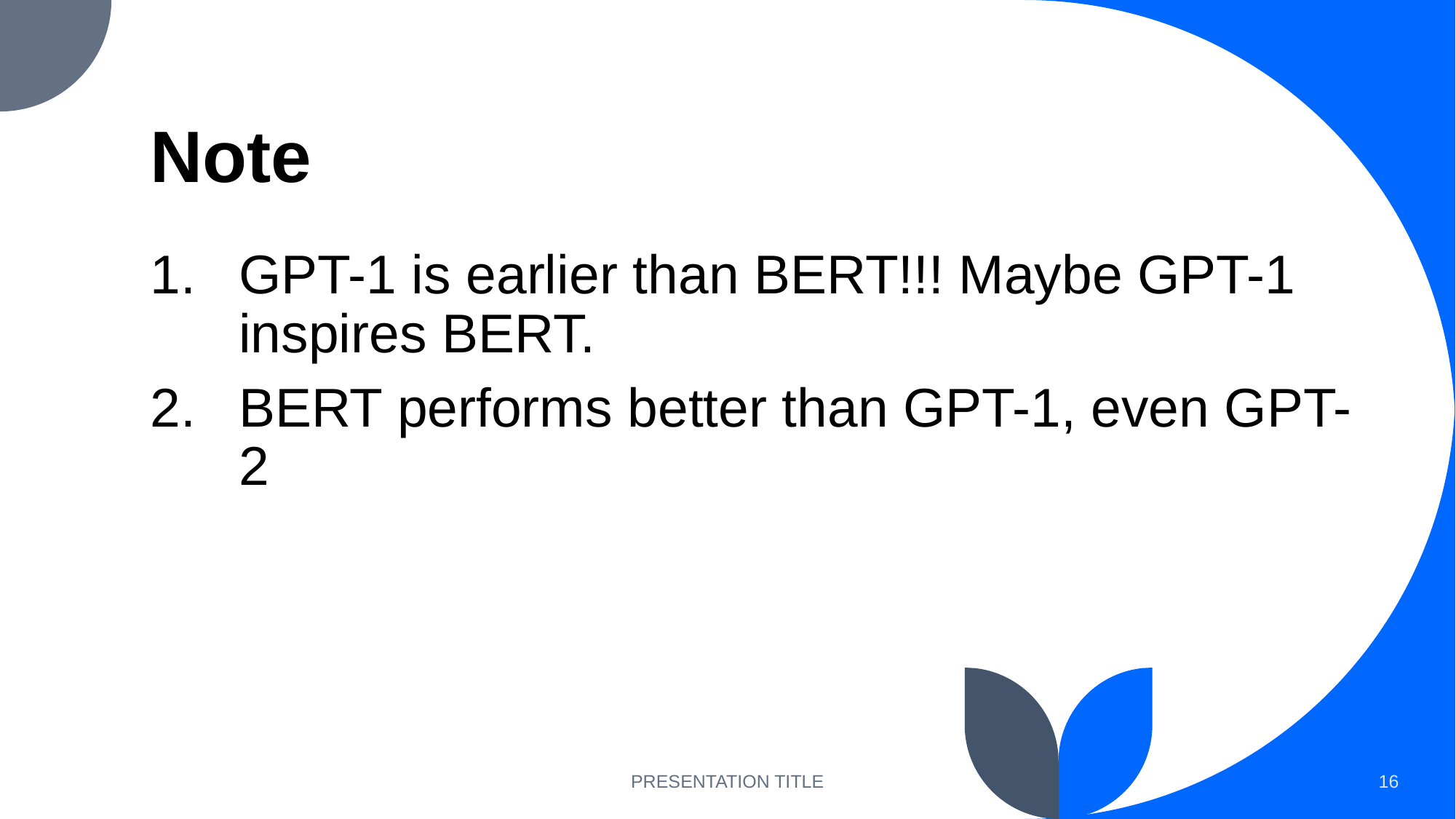

# Note
GPT-1 is earlier than BERT!!! Maybe GPT-1 inspires BERT.
BERT performs better than GPT-1, even GPT-2
PRESENTATION TITLE
16